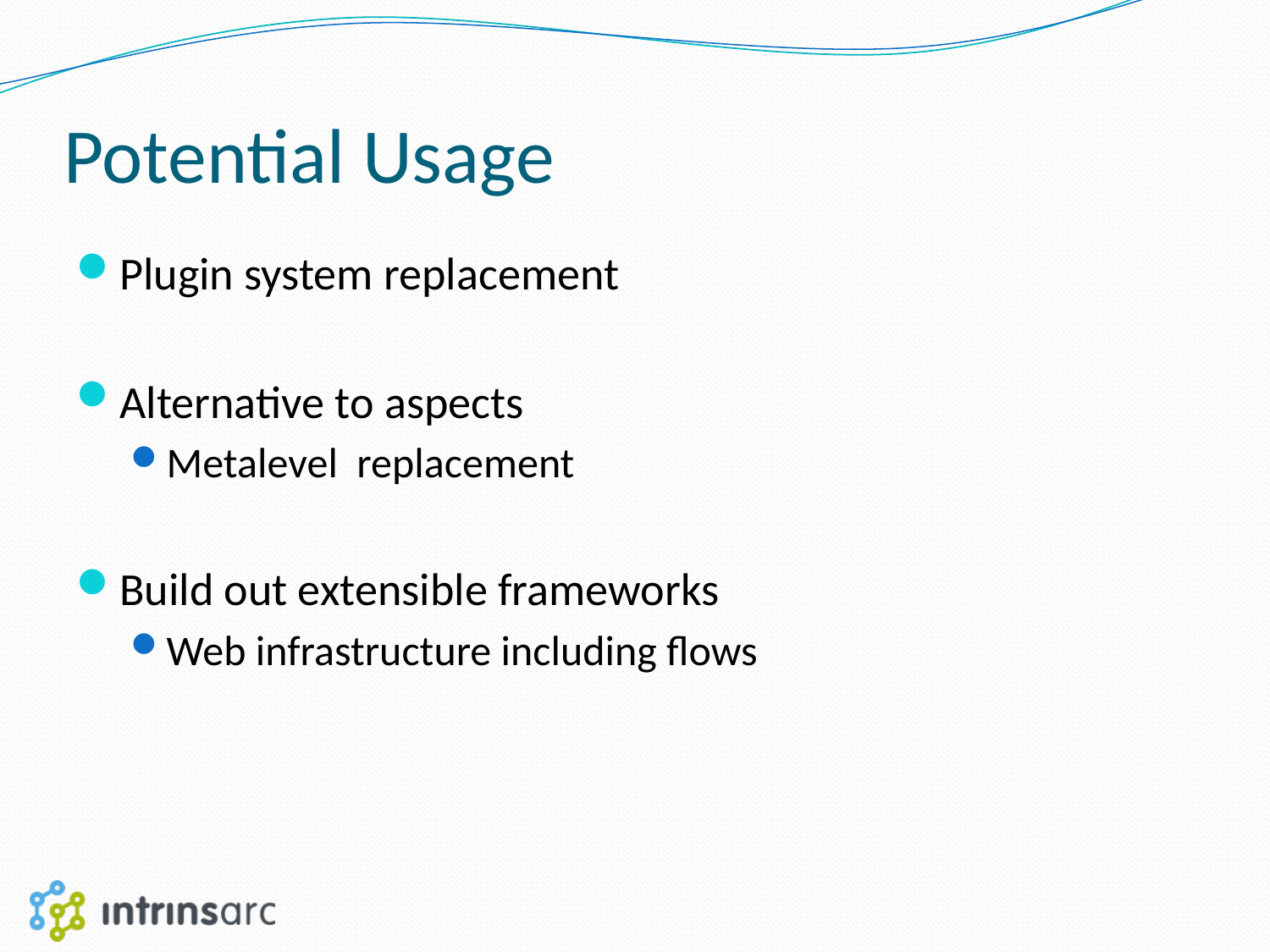

# Potential Usage
Plugin system replacement

Alternative to aspects
Metalevel  replacement

Build out extensible frameworks
Web infrastructure including flows